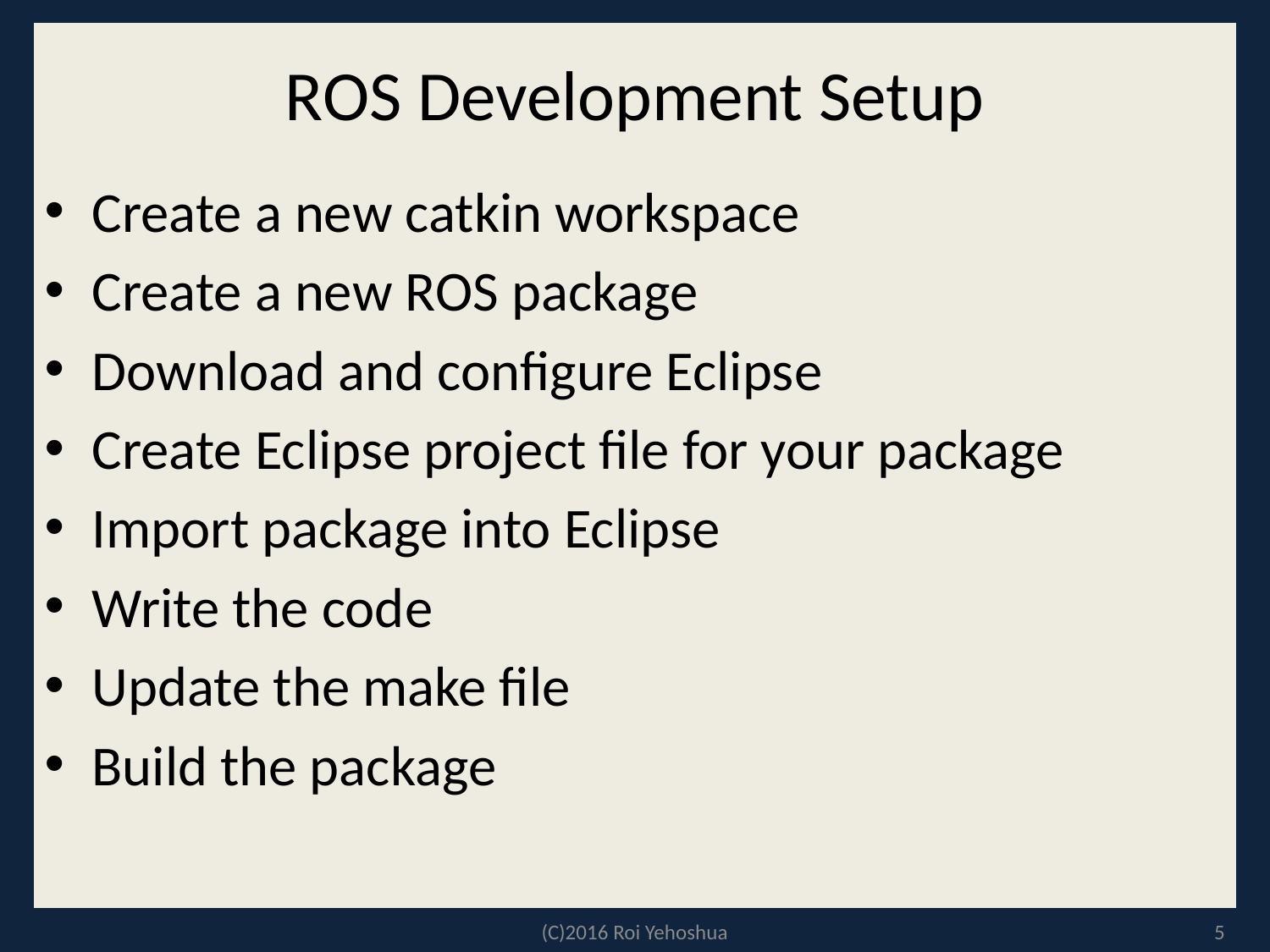

# ROS Development Setup
Create a new catkin workspace
Create a new ROS package
Download and configure Eclipse
Create Eclipse project file for your package
Import package into Eclipse
Write the code
Update the make file
Build the package

(C)2016 Roi Yehoshua
5